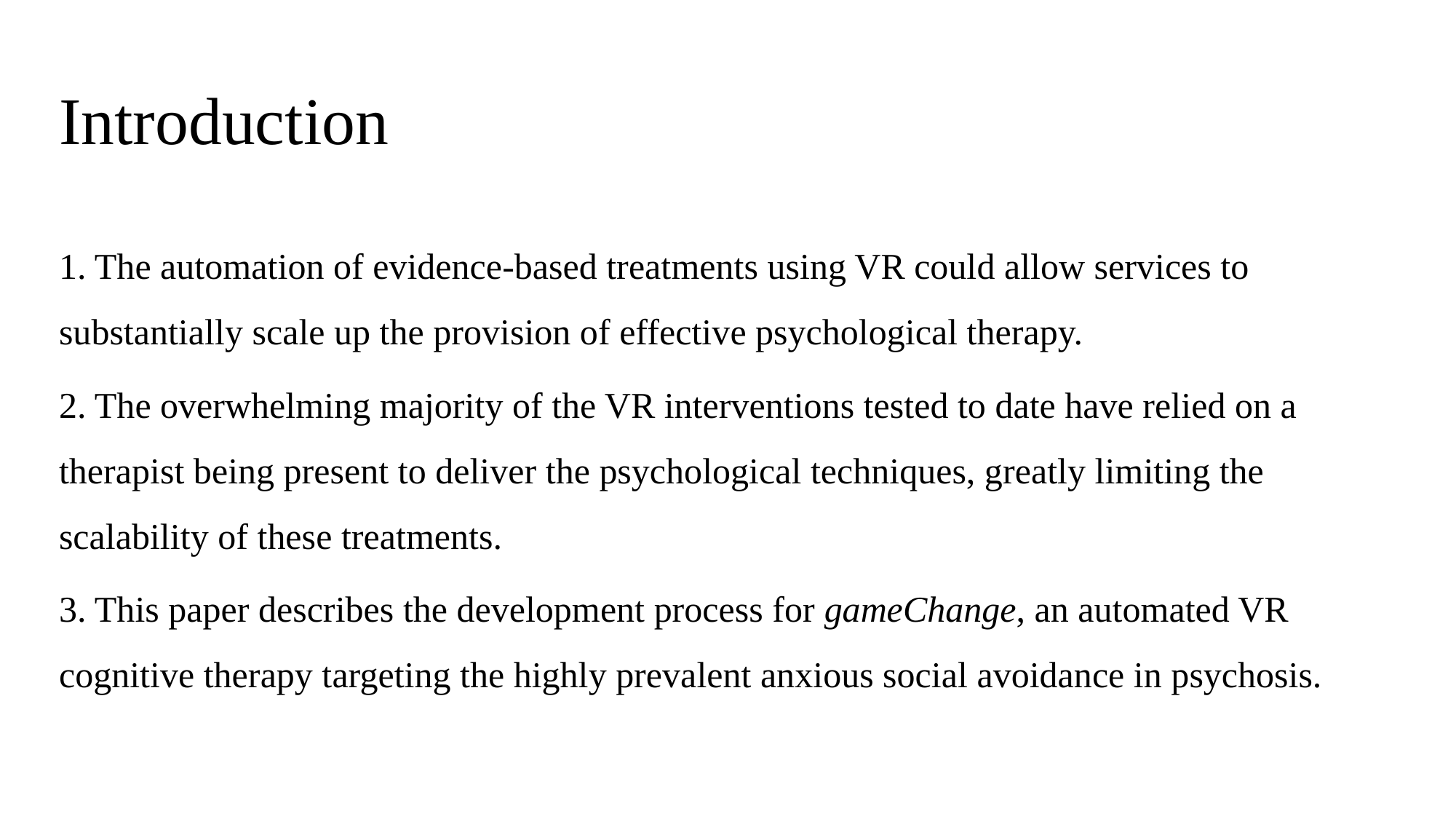

# Introduction
1. The automation of evidence-based treatments using VR could allow services to substantially scale up the provision of effective psychological therapy.
2. The overwhelming majority of the VR interventions tested to date have relied on a therapist being present to deliver the psychological techniques, greatly limiting the scalability of these treatments.
3. This paper describes the development process for gameChange, an automated VR cognitive therapy targeting the highly prevalent anxious social avoidance in psychosis.